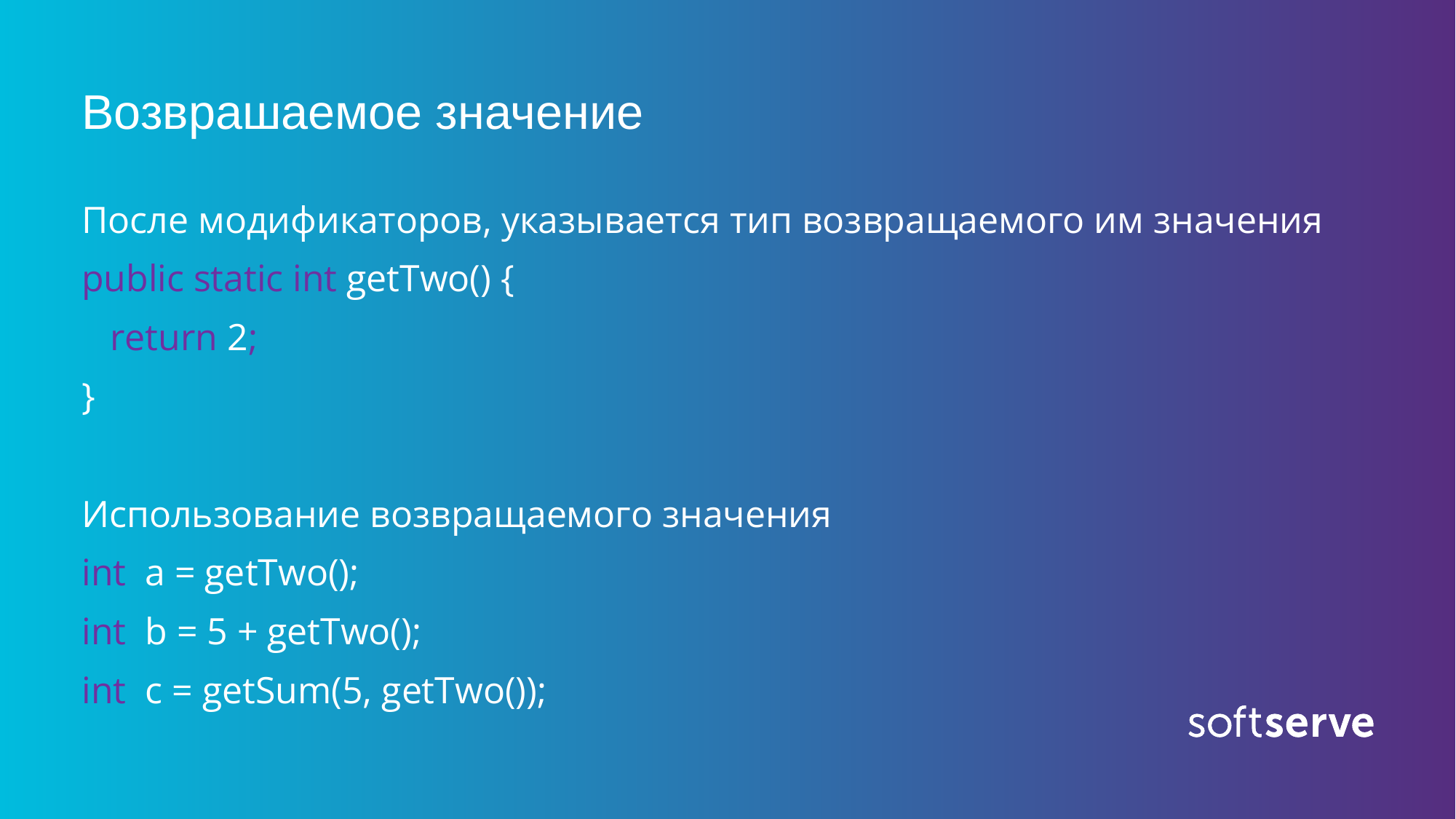

# Возврашаемое значение
После модификаторов, указывается тип возвращаемого им значения
public static int getTwo() {
   return 2;
}

Использование возвращаемого значения
int  a = getTwo();
int  b = 5 + getTwo();
int  c = getSum(5, getTwo());